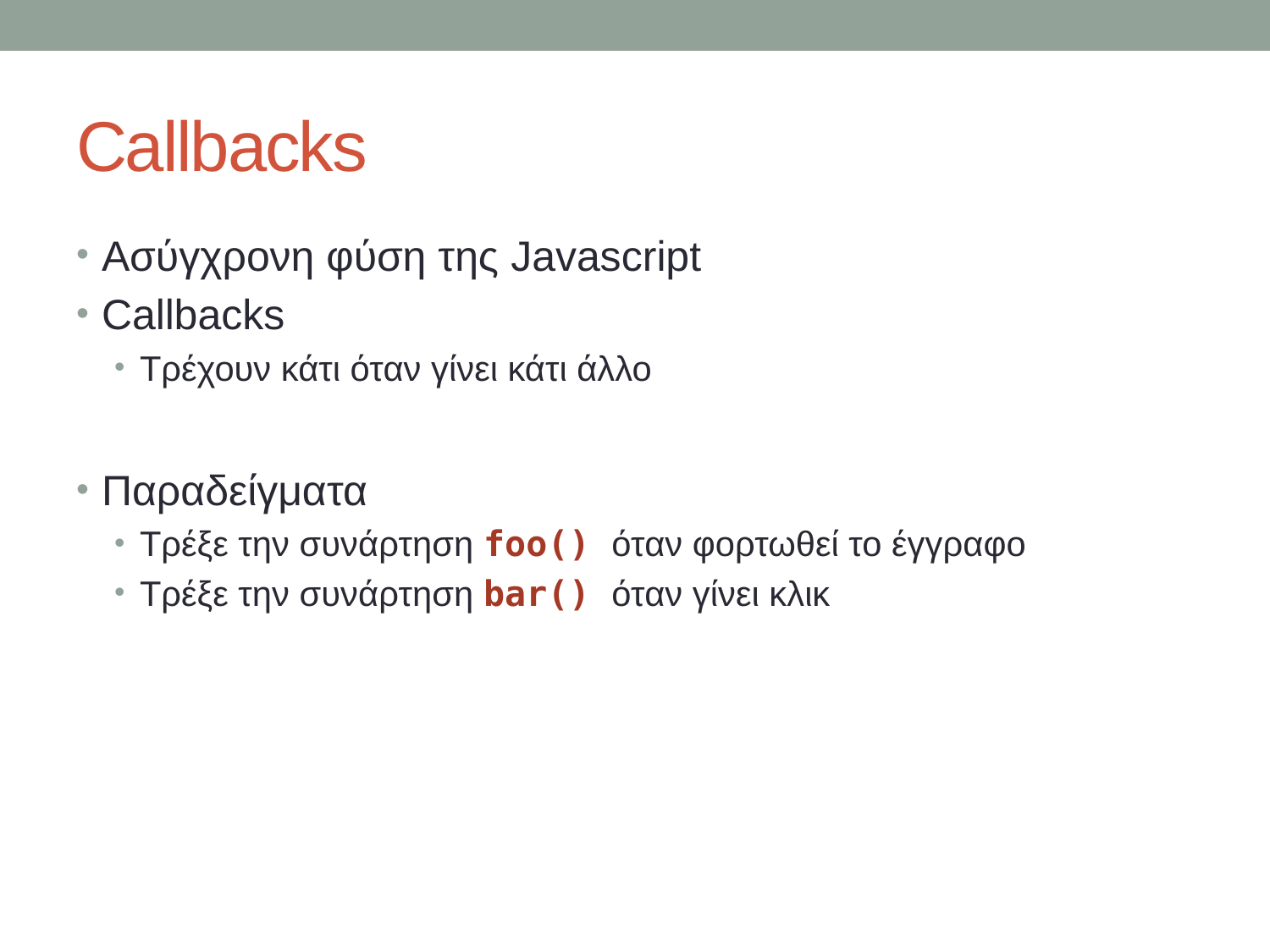

# Callbacks
Ασύγχρονη φύση της Javascript
Callbacks
Τρέχουν κάτι όταν γίνει κάτι άλλο

Παραδείγματα
Τρέξε την συνάρτηση foo() όταν φορτωθεί το έγγραφο
Τρέξε την συνάρτηση bar() όταν γίνει κλικ